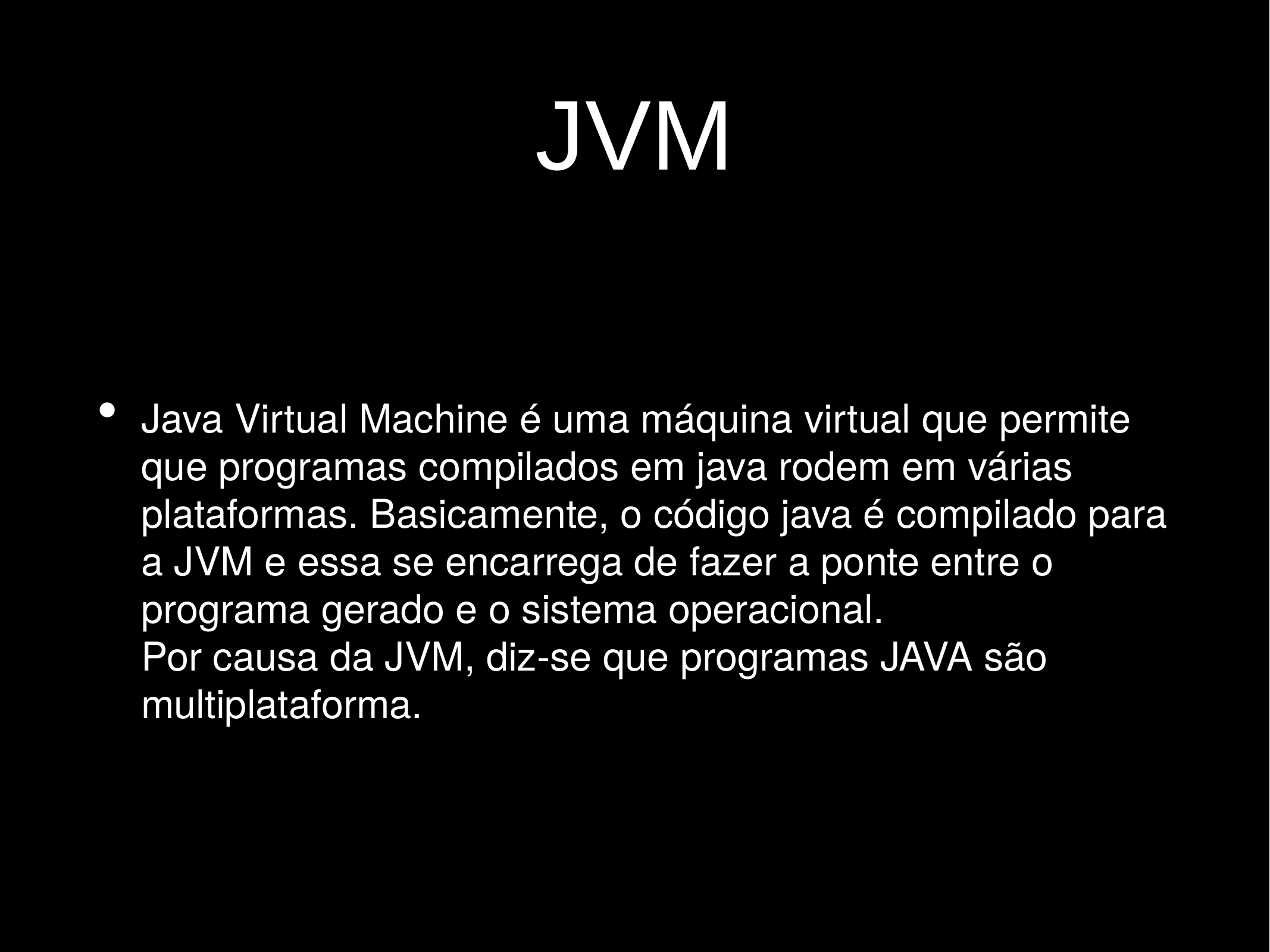

# JVM
Java Virtual Machine é uma máquina virtual que permite que programas compilados em java rodem em várias plataformas. Basicamente, o código java é compilado para a JVM e essa se encarrega de fazer a ponte entre o programa gerado e o sistema operacional.
Por causa da JVM, diz-se que programas JAVA são multiplataforma.